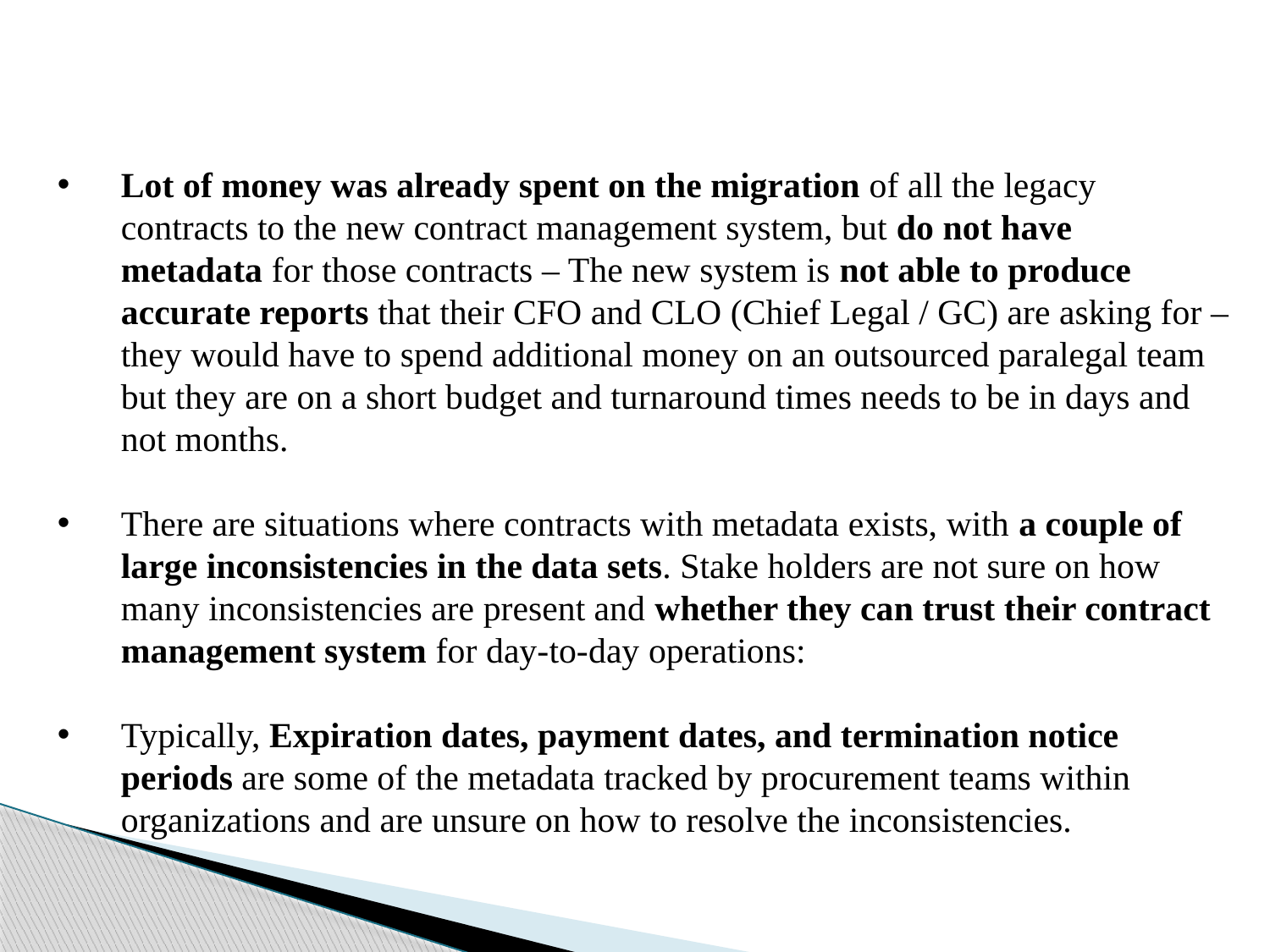

Lot of money was already spent on the migration of all the legacy contracts to the new contract management system, but do not have metadata for those contracts – The new system is not able to produce accurate reports that their CFO and CLO (Chief Legal / GC) are asking for – they would have to spend additional money on an outsourced paralegal team but they are on a short budget and turnaround times needs to be in days and not months.

There are situations where contracts with metadata exists, with a couple of large inconsistencies in the data sets. Stake holders are not sure on how many inconsistencies are present and whether they can trust their contract management system for day-to-day operations:

Typically, Expiration dates, payment dates, and termination notice periods are some of the metadata tracked by procurement teams within organizations and are unsure on how to resolve the inconsistencies.